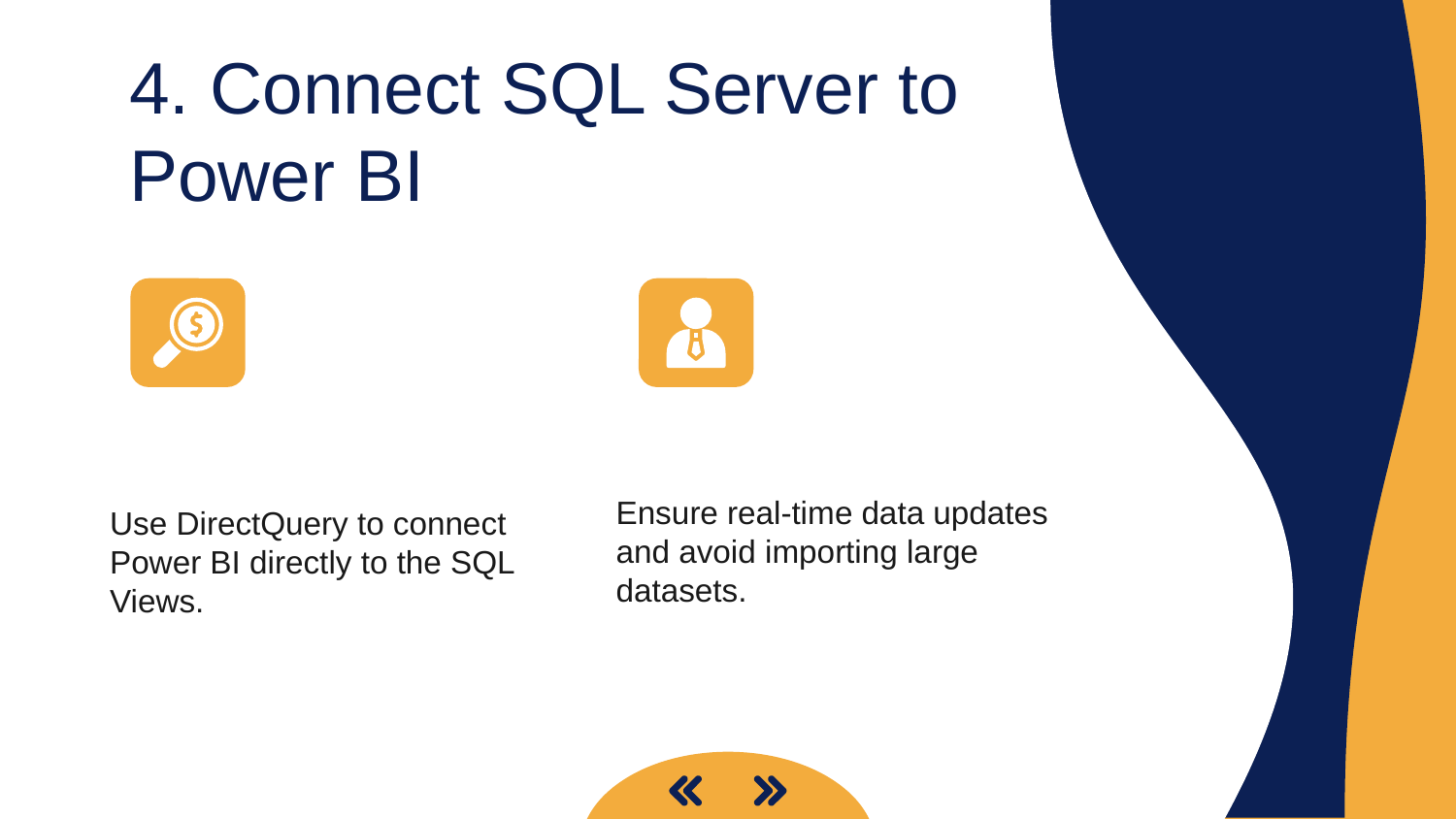

# 4. Connect SQL Server to Power BI

Use DirectQuery to connect Power BI directly to the SQL Views.
Ensure real-time data updates and avoid importing large datasets.